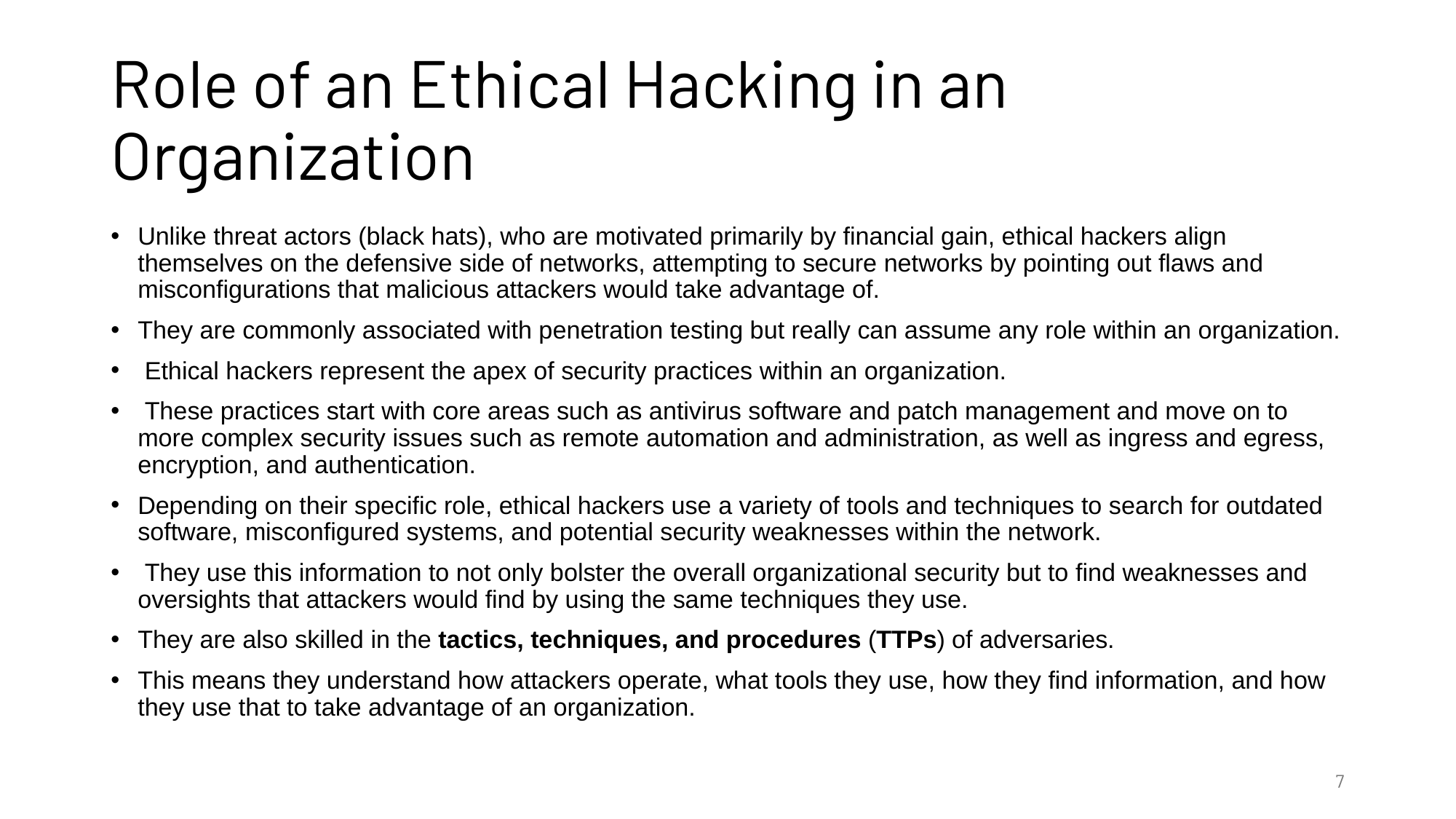

# Role of an Ethical Hacking in an Organization
Unlike threat actors (black hats), who are motivated primarily by financial gain, ethical hackers align themselves on the defensive side of networks, attempting to secure networks by pointing out flaws and misconfigurations that malicious attackers would take advantage of.
They are commonly associated with penetration testing but really can assume any role within an organization.
 Ethical hackers represent the apex of security practices within an organization.
 These practices start with core areas such as antivirus software and patch management and move on to more complex security issues such as remote automation and administration, as well as ingress and egress, encryption, and authentication.
Depending on their specific role, ethical hackers use a variety of tools and techniques to search for outdated software, misconfigured systems, and potential security weaknesses within the network.
 They use this information to not only bolster the overall organizational security but to find weaknesses and oversights that attackers would find by using the same techniques they use.
They are also skilled in the tactics, techniques, and procedures (TTPs) of adversaries.
This means they understand how attackers operate, what tools they use, how they find information, and how they use that to take advantage of an organization.

7